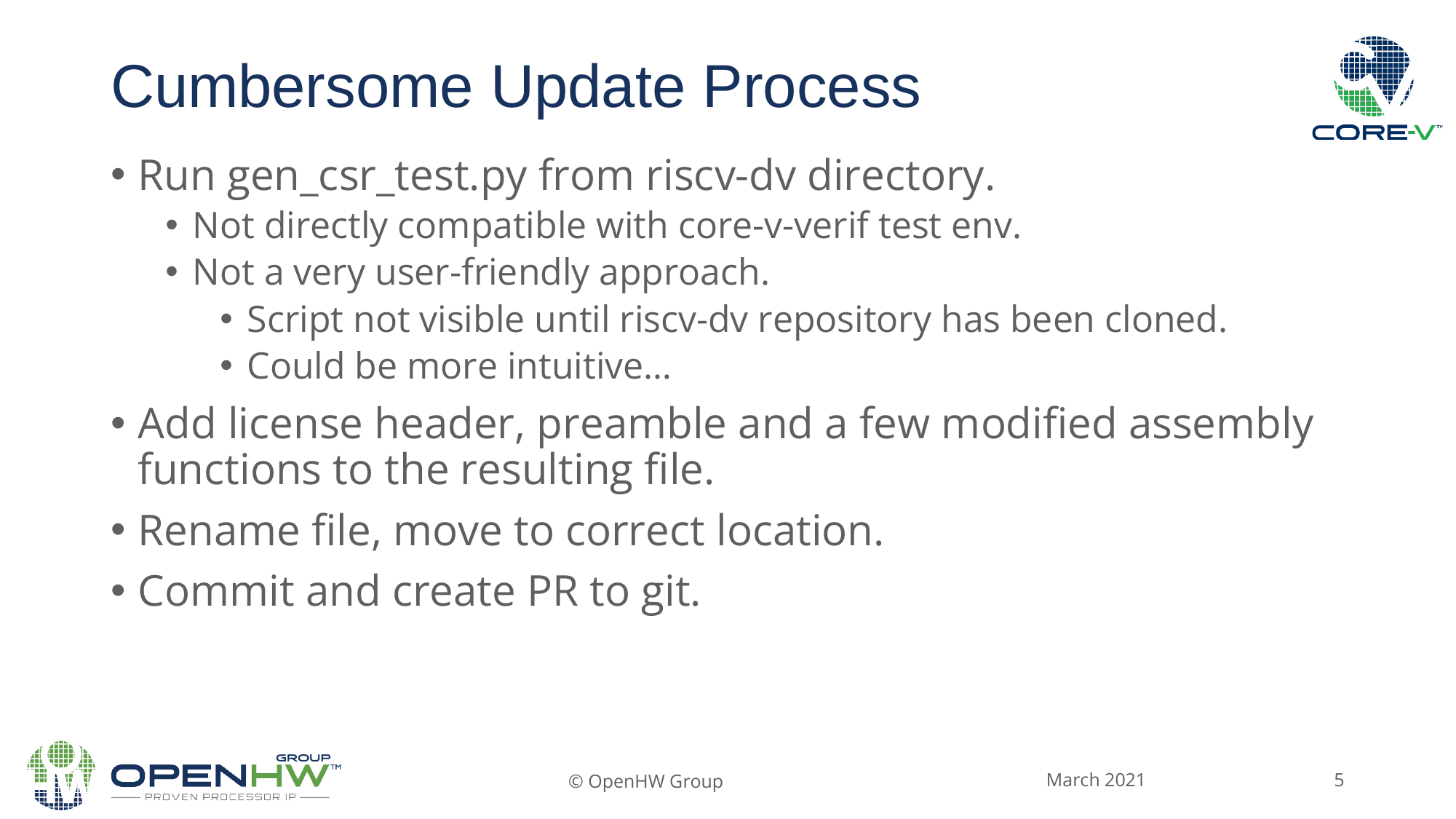

Cumbersome Update Process
Run gen_csr_test.py from riscv-dv directory.
Not directly compatible with core-v-verif test env.
Not a very user-friendly approach.
Script not visible until riscv-dv repository has been cloned.
Could be more intuitive…
Add license header, preamble and a few modified assembly functions to the resulting file.
Rename file, move to correct location.
Commit and create PR to git.

March 2021
© OpenHW Group
5